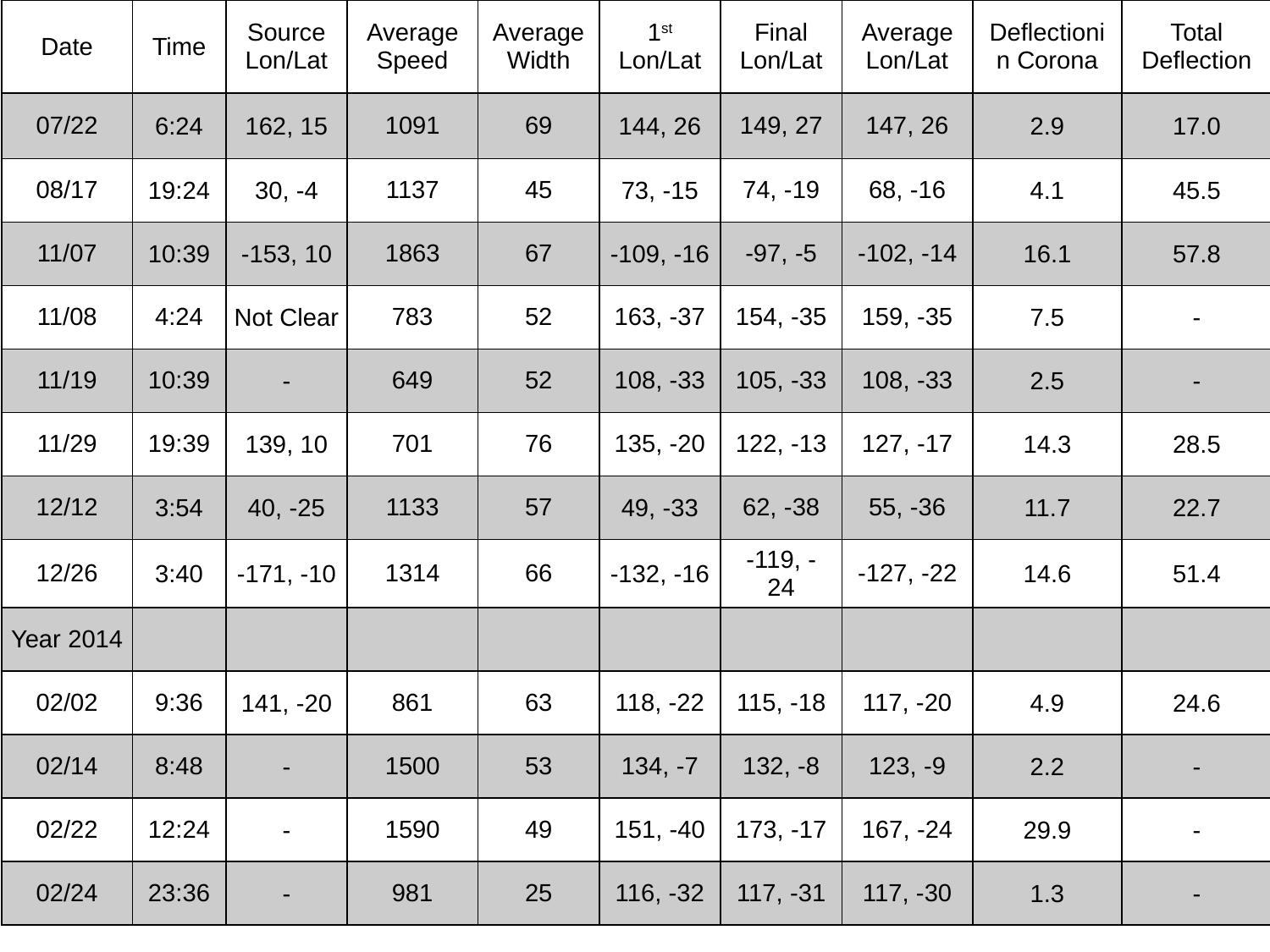

| Date | Time | Source Lon/Lat | Average Speed | Average Width | 1st Lon/Lat | Final Lon/Lat | Average Lon/Lat | Deflectionin Corona | Total Deflection |
| --- | --- | --- | --- | --- | --- | --- | --- | --- | --- |
| 07/22 | 6:24 | 162, 15 | 1091 | 69 | 144, 26 | 149, 27 | 147, 26 | 2.9 | 17.0 |
| 08/17 | 19:24 | 30, -4 | 1137 | 45 | 73, -15 | 74, -19 | 68, -16 | 4.1 | 45.5 |
| 11/07 | 10:39 | -153, 10 | 1863 | 67 | -109, -16 | -97, -5 | -102, -14 | 16.1 | 57.8 |
| 11/08 | 4:24 | Not Clear | 783 | 52 | 163, -37 | 154, -35 | 159, -35 | 7.5 | - |
| 11/19 | 10:39 | - | 649 | 52 | 108, -33 | 105, -33 | 108, -33 | 2.5 | - |
| 11/29 | 19:39 | 139, 10 | 701 | 76 | 135, -20 | 122, -13 | 127, -17 | 14.3 | 28.5 |
| 12/12 | 3:54 | 40, -25 | 1133 | 57 | 49, -33 | 62, -38 | 55, -36 | 11.7 | 22.7 |
| 12/26 | 3:40 | -171, -10 | 1314 | 66 | -132, -16 | -119, -24 | -127, -22 | 14.6 | 51.4 |
| Year 2014 |  |  |  |  |  |  |  |  |  |
| 02/02 | 9:36 | 141, -20 | 861 | 63 | 118, -22 | 115, -18 | 117, -20 | 4.9 | 24.6 |
| 02/14 | 8:48 | - | 1500 | 53 | 134, -7 | 132, -8 | 123, -9 | 2.2 | - |
| 02/22 | 12:24 | - | 1590 | 49 | 151, -40 | 173, -17 | 167, -24 | 29.9 | - |
| 02/24 | 23:36 | - | 981 | 25 | 116, -32 | 117, -31 | 117, -30 | 1.3 | - |